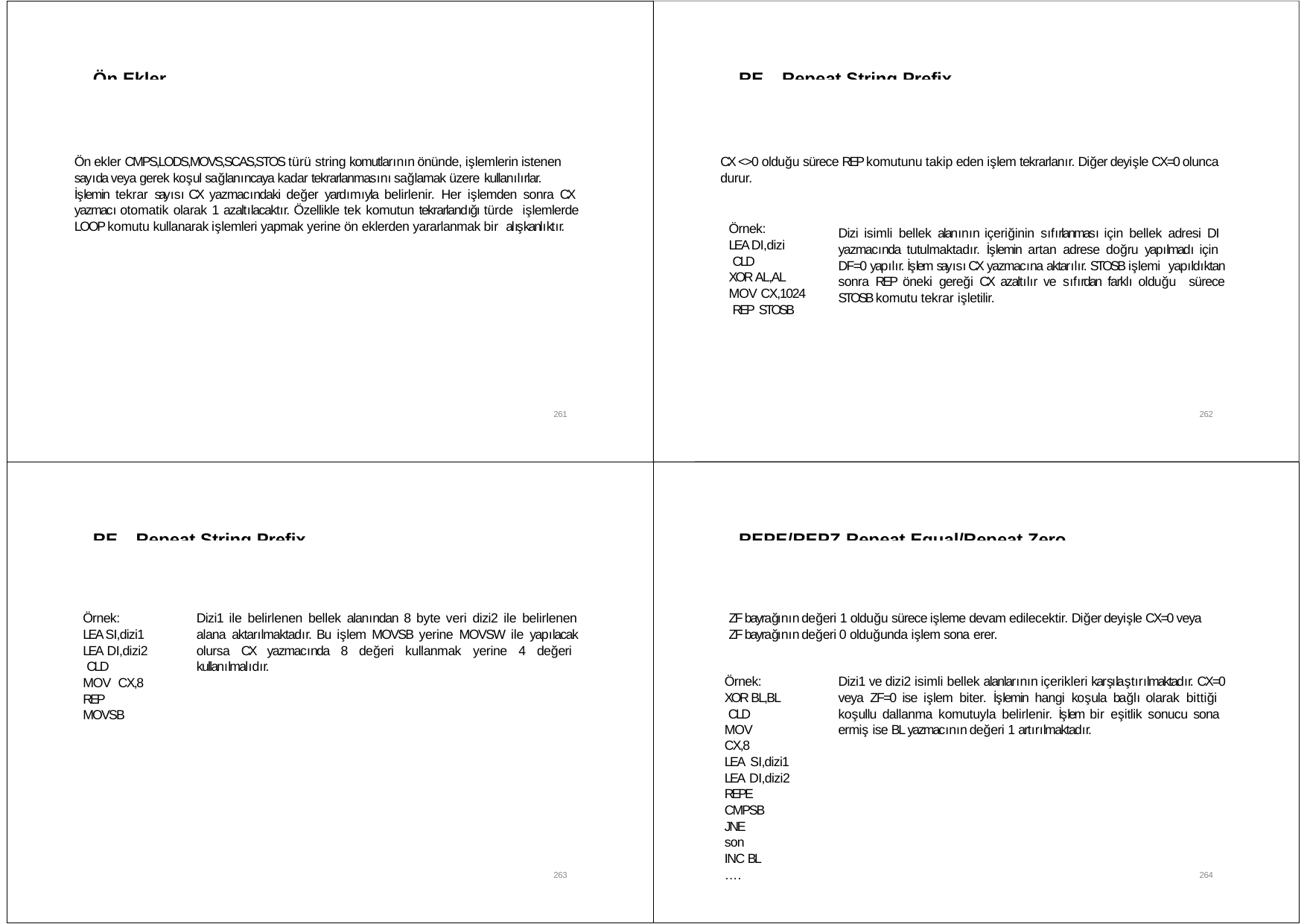

Ön Ekler
RE	Repeat String Prefix

Ön ekler CMPS,LODS,MOVS,SCAS,STOS türü string komutlarının önünde, işlemlerin istenen  sayıda veya gerek koşul sağlanıncaya kadar tekrarlanmasını sağlamak üzere kullanılırlar.
CX <>0 olduğu sürece REP komutunu takip eden işlem tekrarlanır. Diğer deyişle CX=0 olunca  durur.
İşlemin tekrar sayısı CX yazmacındaki değer yardımıyla belirlenir. Her işlemden sonra CX  yazmacı otomatik olarak 1 azaltılacaktır. Özellikle tek komutun tekrarlandığı türde  işlemlerde LOOP komutu kullanarak işlemleri yapmak yerine ön eklerden yararlanmak bir  alışkanlıktır.
Örnek:  LEA DI,dizi  CLD
XOR AL,AL  MOV CX,1024  REP STOSB
Dizi isimli bellek alanının içeriğinin sıfırlanması için bellek adresi DI  yazmacında tutulmaktadır. İşlemin artan adrese doğru yapılmadı için  DF=0 yapılır. İşlem sayısı CX yazmacına aktarılır. STOSB işlemi  yapıldıktan sonra REP öneki gereği CX azaltılır ve sıfırdan farklı olduğu  sürece STOSB komutu tekrar işletilir.

261
262

RE	Repeat String Prefix
REPE/REPZ Repeat Equal/Repeat Zero

Örnek:
LEA SI,dizi1  LEA DI,dizi2  CLD
MOV CX,8  REP MOVSB
Dizi1 ile belirlenen bellek alanından 8 byte veri dizi2 ile belirlenen  alana aktarılmaktadır. Bu işlem MOVSB yerine MOVSW ile yapılacak  olursa CX yazmacında 8 değeri kullanmak yerine 4 değeri  kullanılmalıdır.
ZF bayrağının değeri 1 olduğu sürece işleme devam edilecektir. Diğer deyişle CX=0 veya  ZF bayrağının değeri 0 olduğunda işlem sona erer.
Örnek:  XOR BL,BL  CLD
MOV CX,8
LEA SI,dizi1  LEA DI,dizi2  REPE CMPSB
JNE son  INC BL
….
Dizi1 ve dizi2 isimli bellek alanlarının içerikleri karşılaştırılmaktadır.  CX=0 veya ZF=0 ise işlem biter. İşlemin hangi koşula bağlı olarak bittiği  koşullu dallanma komutuyla belirlenir. İşlem bir eşitlik sonucu sona  ermiş ise BL yazmacının değeri 1 artırılmaktadır.
263
264